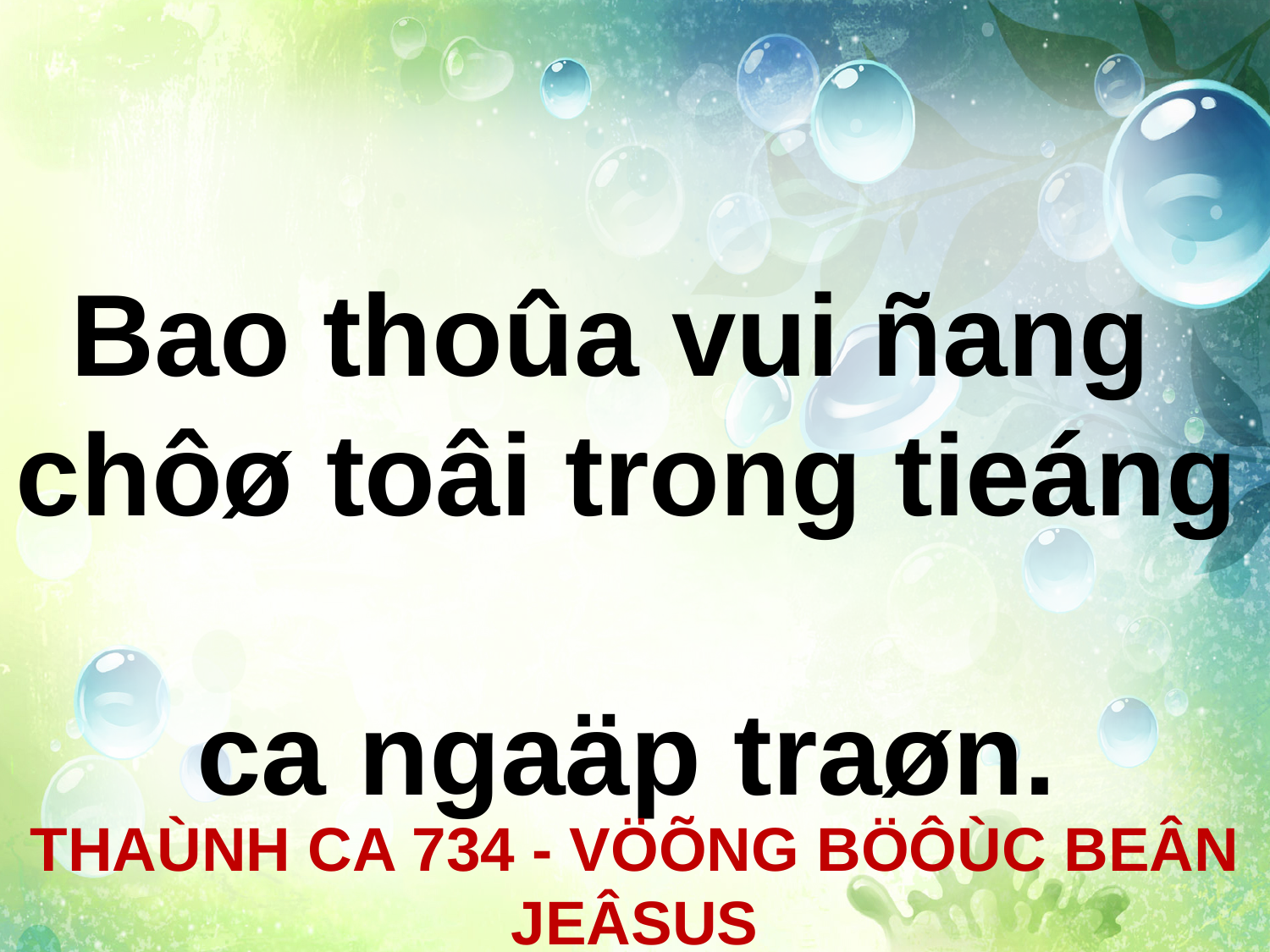

Bao thoûa vui ñang
chôø toâi trong tieáng
ca ngaäp traøn.
THAÙNH CA 734 - VÖÕNG BÖÔÙC BEÂN JEÂSUS